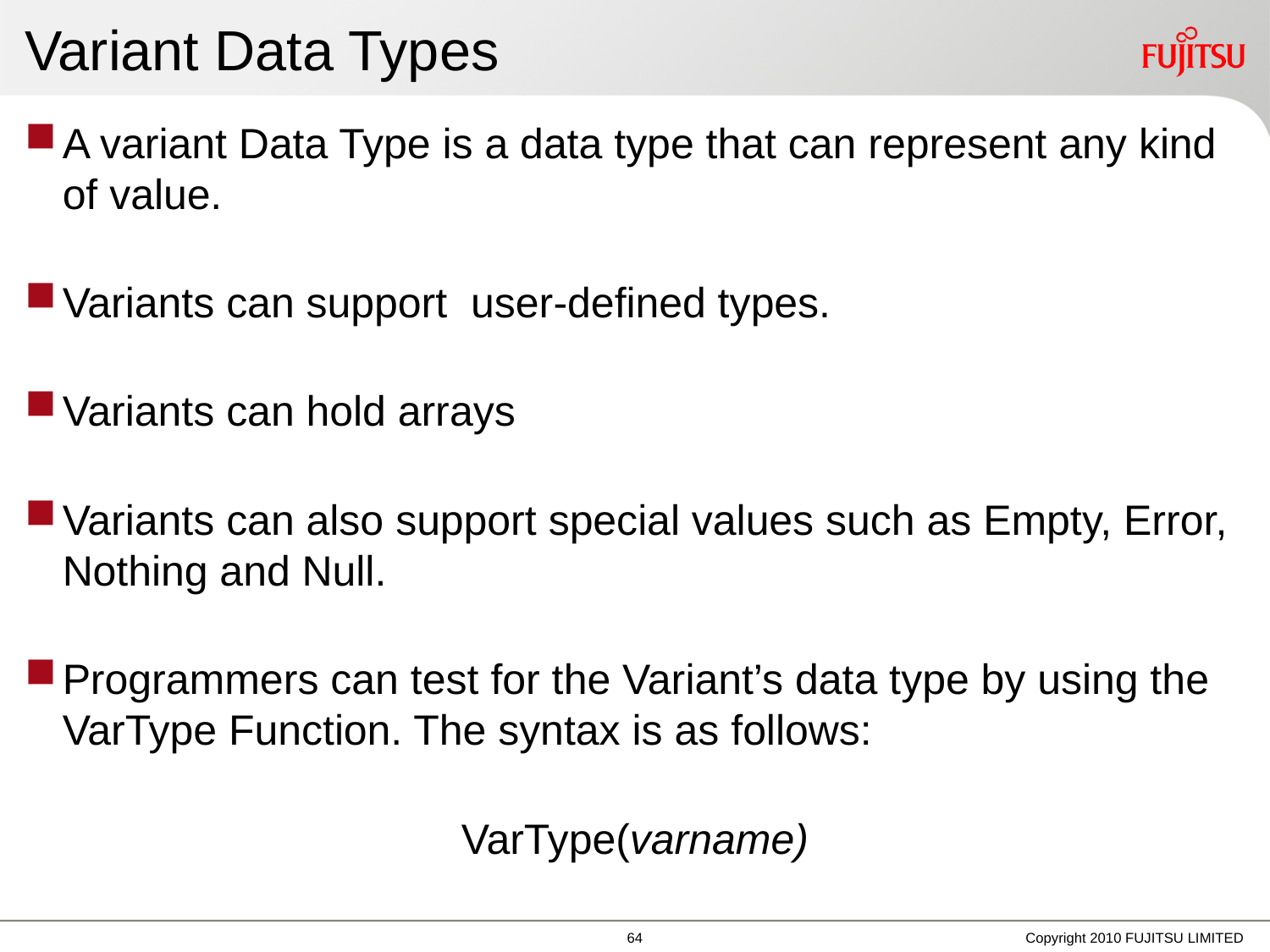

# Variant Data Types

A variant Data Type is a data type that can represent any kind of value.

Variants can support  user-defined types.

Variants can hold arrays

Variants can also support special values such as Empty, Error, Nothing and Null.

Programmers can test for the Variant’s data type by using the VarType Function. The syntax is as follows:

VarType(varname)
Copyright 2010 FUJITSU LIMITED